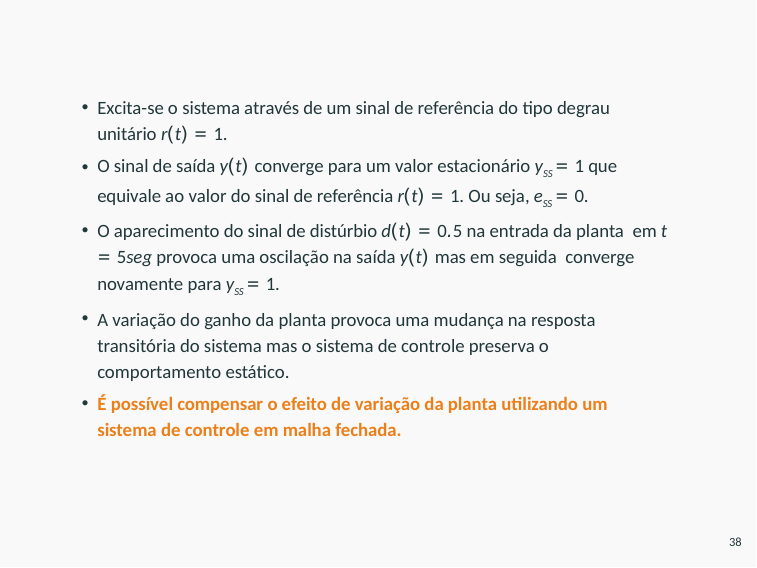

Excita-se o sistema através de um sinal de referência do tipo degrau  unitário r(t) = 1.
O sinal de saída y(t) converge para um valor estacionário ySS = 1 que  equivale ao valor do sinal de referência r(t) = 1. Ou seja, eSS = 0.
O aparecimento do sinal de distúrbio d(t) = 0.5 na entrada da planta  em t = 5seg provoca uma oscilação na saída y(t) mas em seguida  converge novamente para ySS = 1.
A variação do ganho da planta provoca uma mudança na resposta  transitória do sistema mas o sistema de controle preserva o  comportamento estático.
É possível compensar o efeito de variação da planta utilizando um  sistema de controle em malha fechada.
38